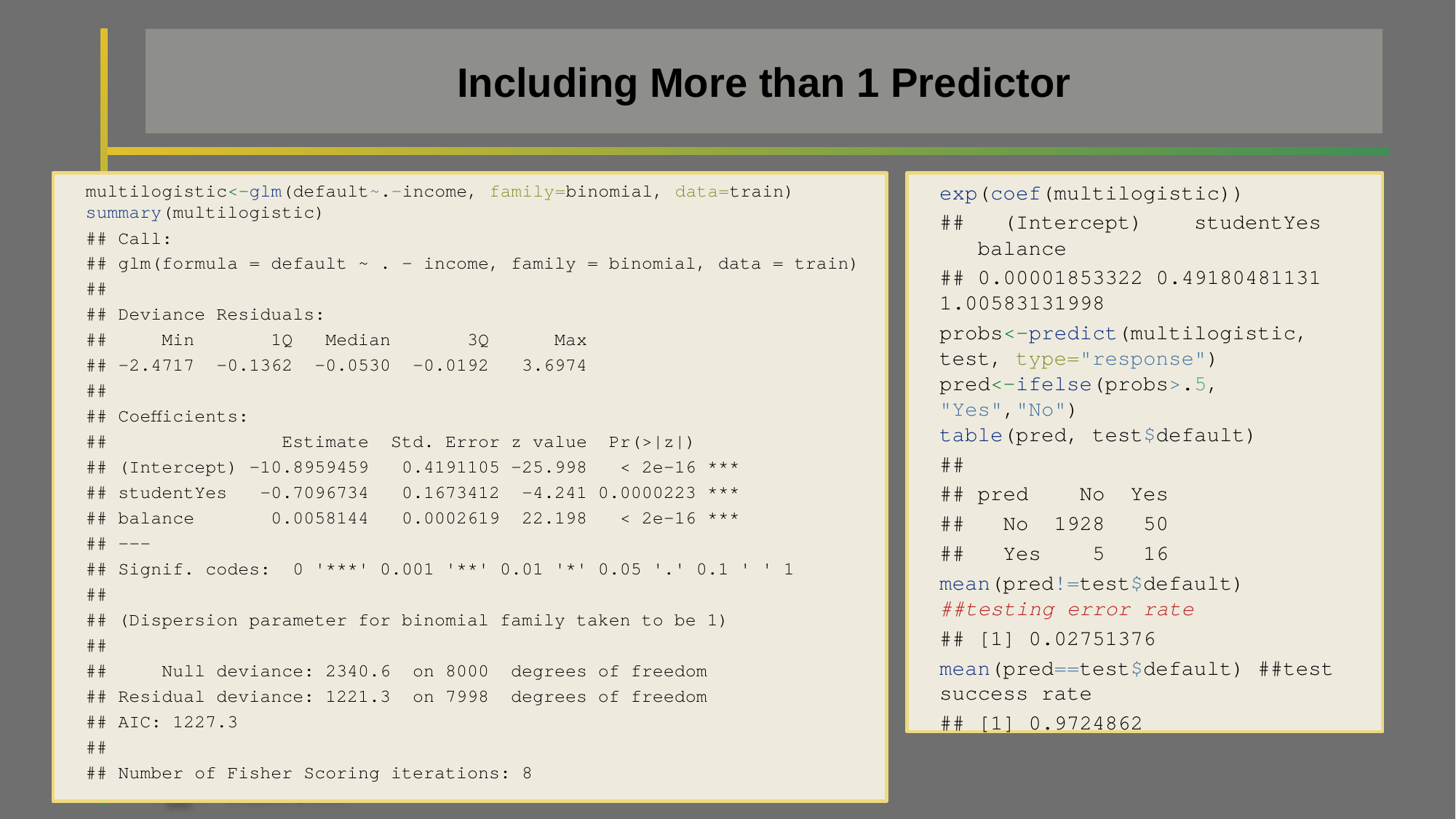

# Including More than 1 Predictor
multilogistic<-glm(default~.-income, family=binomial, data=train)
summary(multilogistic)
## Call:
## glm(formula = default ~ . - income, family = binomial, data = train)
##
## Deviance Residuals:
##     Min       1Q   Median       3Q      Max
## -2.4717  -0.1362  -0.0530  -0.0192   3.6974
##
## Coefficients:
##                Estimate  Std. Error z value  Pr(>|z|)
## (Intercept) -10.8959459   0.4191105 -25.998   < 2e-16 ***
## studentYes   -0.7096734   0.1673412  -4.241 0.0000223 ***
## balance       0.0058144   0.0002619  22.198   < 2e-16 ***
## ---
## Signif. codes:  0 '***' 0.001 '**' 0.01 '*' 0.05 '.' 0.1 ' ' 1
##
## (Dispersion parameter for binomial family taken to be 1)
##
##     Null deviance: 2340.6  on 8000  degrees of freedom
## Residual deviance: 1221.3  on 7998  degrees of freedom
## AIC: 1227.3
##
## Number of Fisher Scoring iterations: 8

exp(coef(multilogistic))
##   (Intercept)    studentYes       balance
## 0.00001853322 0.49180481131 1.00583131998
probs<-predict(multilogistic, test, type="response")
pred<-ifelse(probs>.5, "Yes","No")
table(pred, test$default)
##
## pred    No  Yes
##   No  1928   50
##   Yes    5   16
mean(pred!=test$default)  ##testing error rate
## [1] 0.02751376
mean(pred==test$default) ##test success rate
## [1] 0.9724862